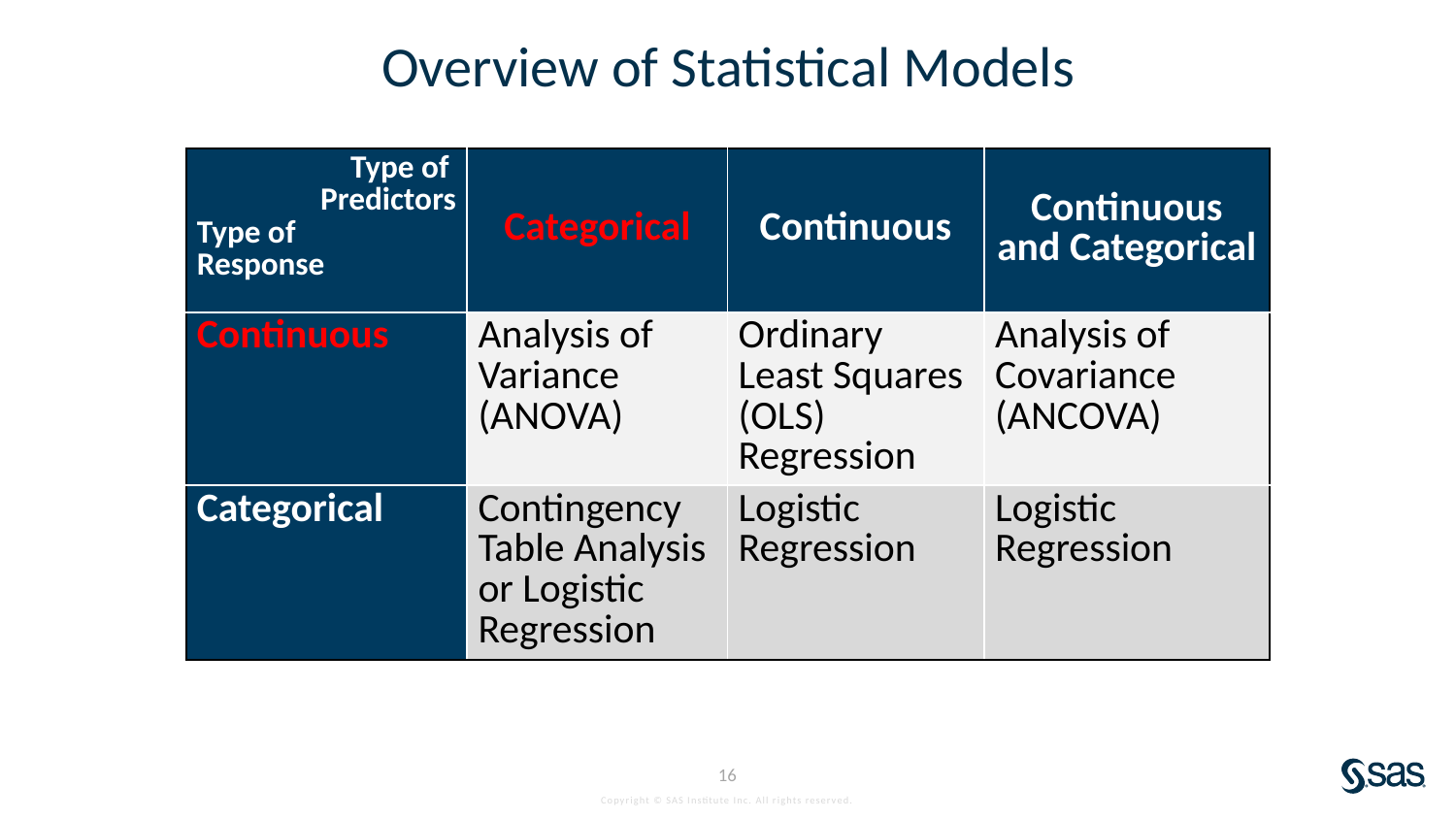

# Overview of Statistical Models
| Type of Predictors Type of Response | Categorical | Continuous | Continuous and Categorical |
| --- | --- | --- | --- |
| Continuous | Analysis of Variance (ANOVA) | Ordinary Least Squares (OLS) Regression | Analysis of Covariance (ANCOVA) |
| Categorical | Contingency Table Analysis or Logistic Regression | Logistic Regression | Logistic Regression |